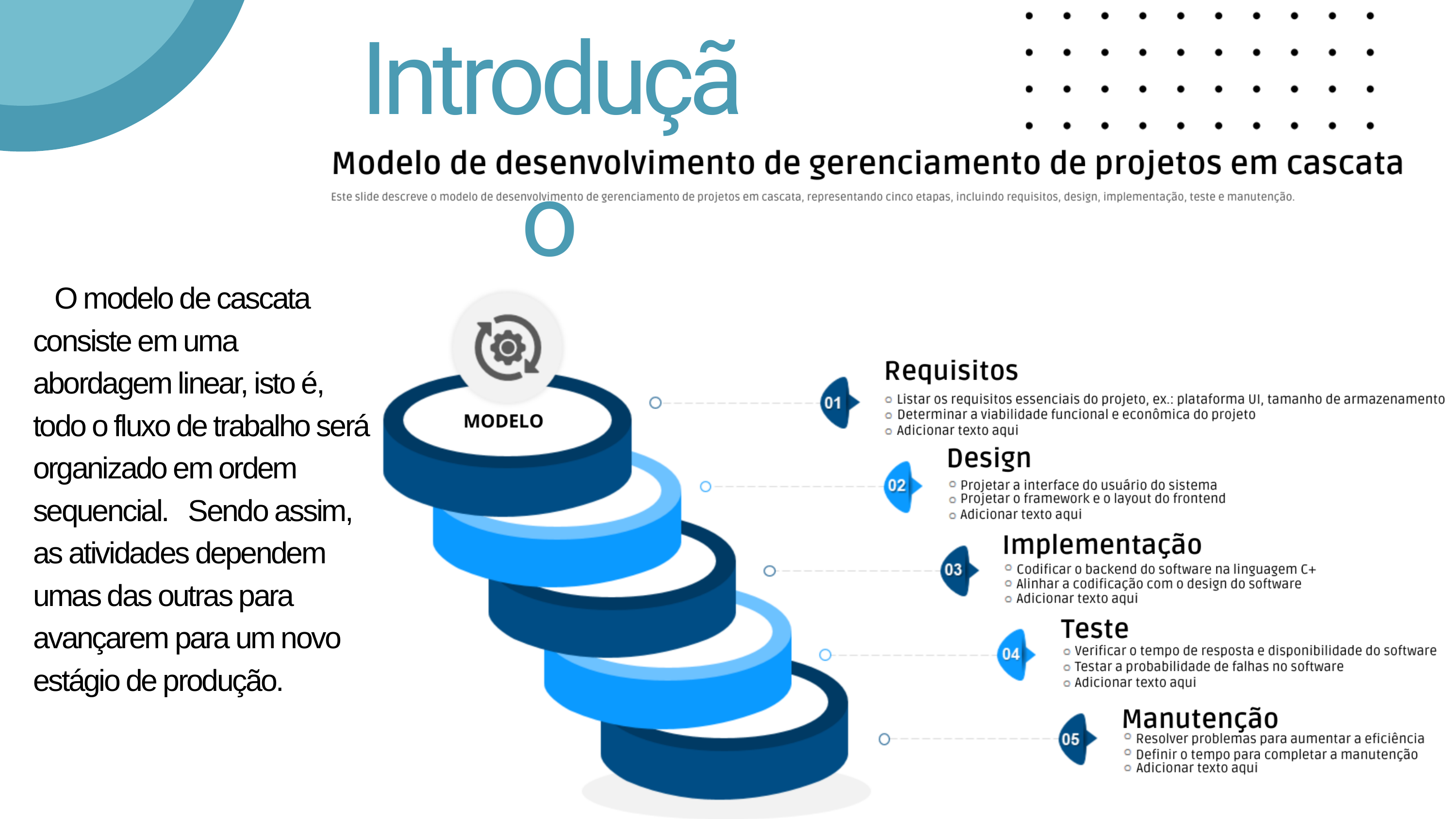

Introdução

   O modelo de cascata consiste em uma abordagem linear, isto é, todo o fluxo de trabalho será organizado em ordem sequencial.   Sendo assim, as atividades dependem umas das outras para avançarem para um novo estágio de produção.